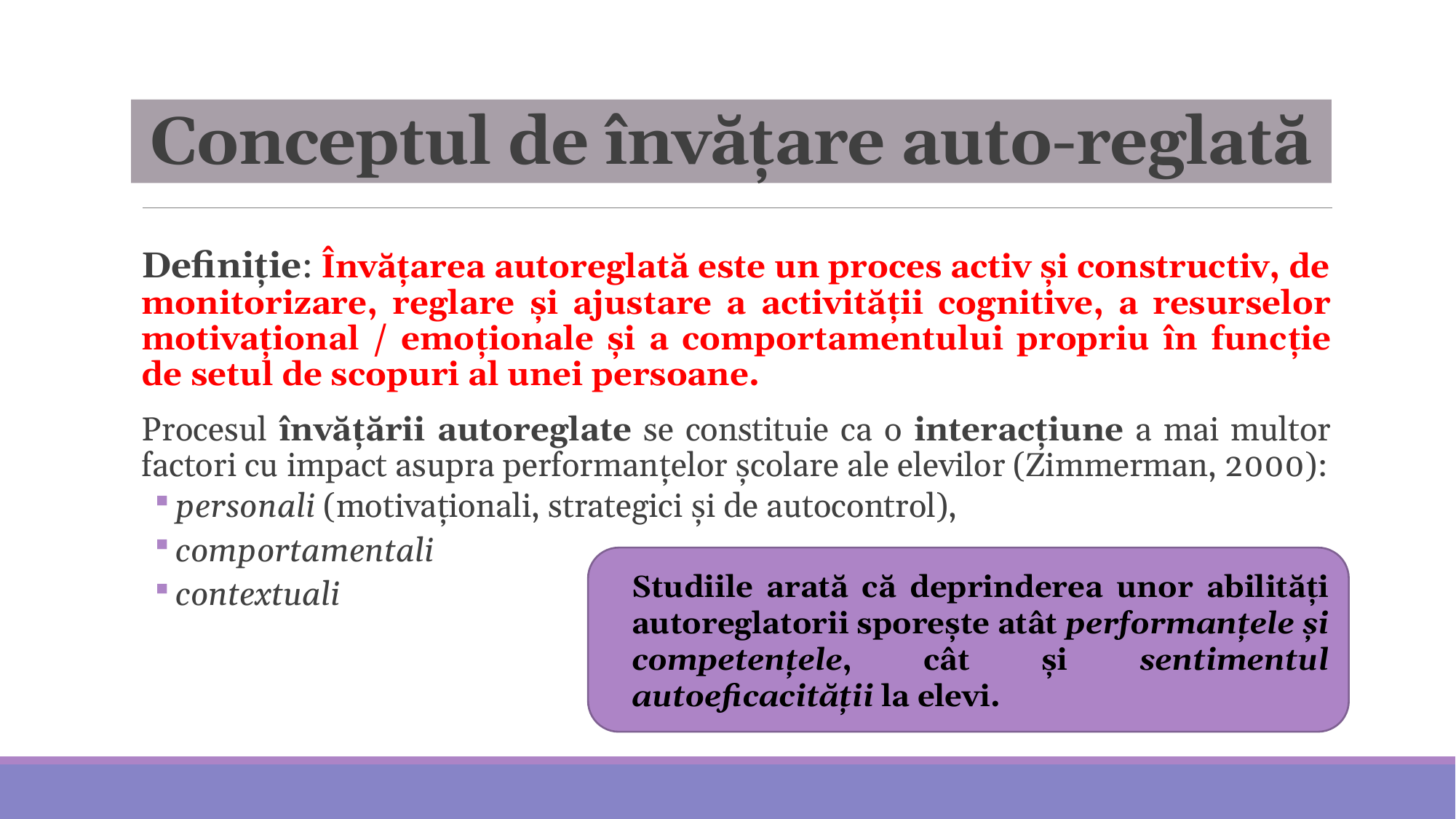

# Conceptul de învățare auto-reglată
Definiție: Învăţarea autoreglată este un proces activ şi constructiv, de monitorizare, reglare şi ajustare a activităţii cognitive, a resurselor motivaţional / emoţionale şi a comportamentului propriu în funcţie de setul de scopuri al unei persoane.
Procesul învăţării autoreglate se constituie ca o interacţiune a mai multor factori cu impact asupra performanţelor şcolare ale elevilor (Zimmerman, 2000):
personali (motivaţionali, strategici şi de autocontrol),
comportamentali
contextuali

Studiile arată că deprinderea unor abilităţi autoreglatorii sporeşte atât performanţele şi competenţele, cât şi sentimentul autoeficacităţii la elevi.